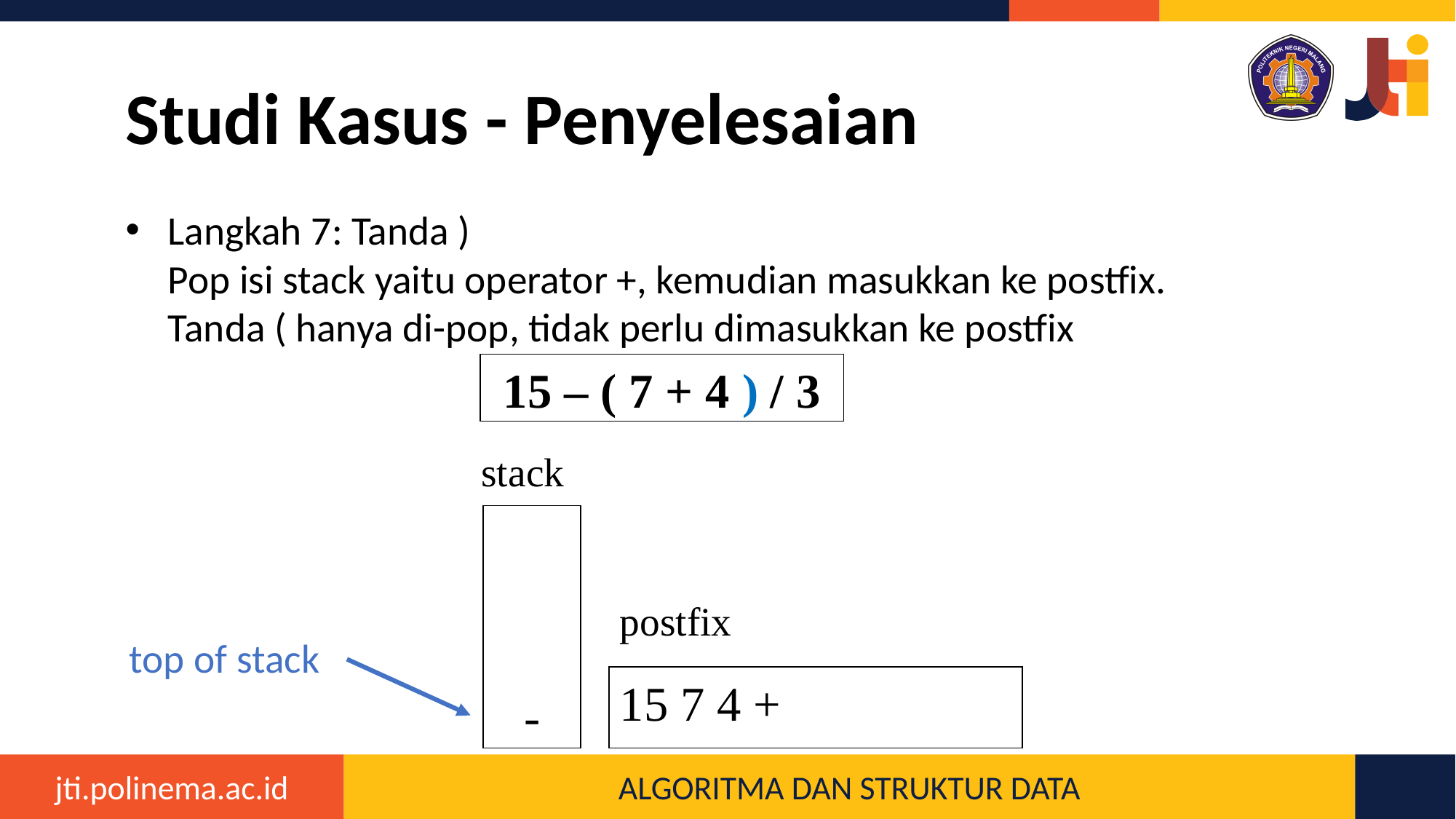

# Studi Kasus - Penyelesaian
Langkah 7: Tanda )
Pop isi stack yaitu operator +, kemudian masukkan ke postfix.
Tanda ( hanya di-pop, tidak perlu dimasukkan ke postfix
15 – ( 7 + 4 ) / 3

stack

-
postfix
15 7 4 +
top of stack